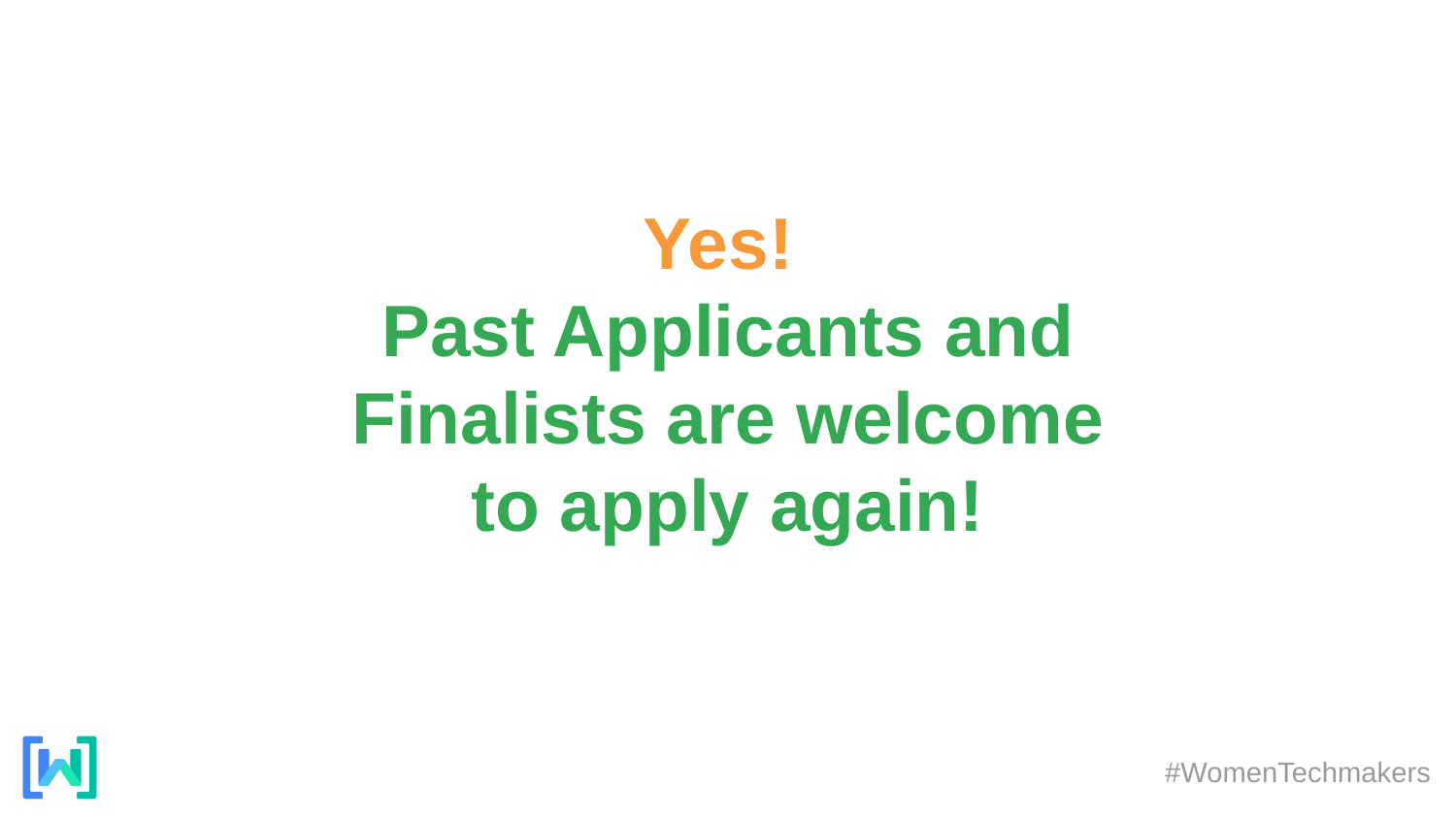

Yes!
Past Applicants and Finalists are welcome to apply again!